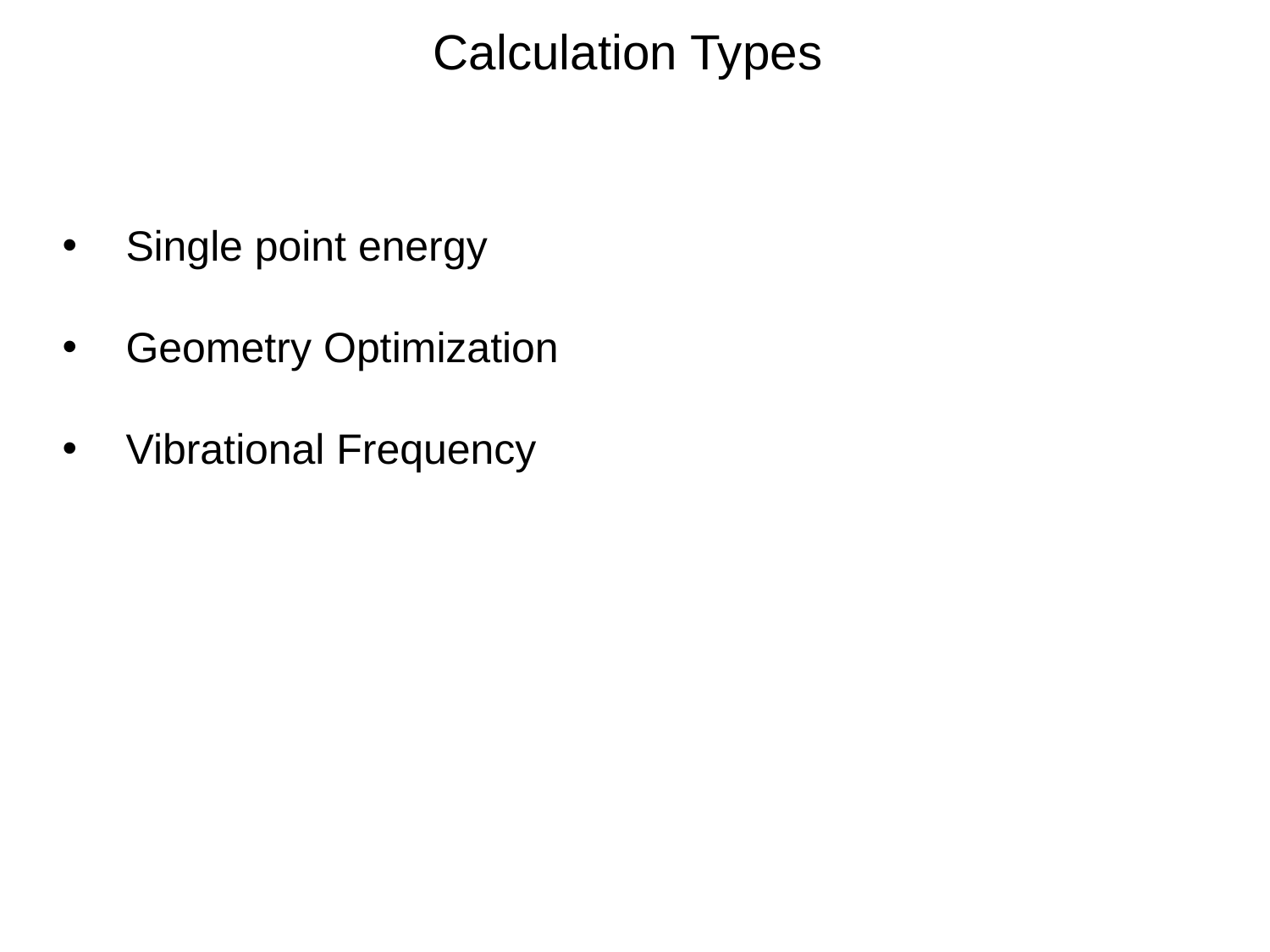

Calculation Types
Single point energy

Geometry Optimization

Vibrational Frequency